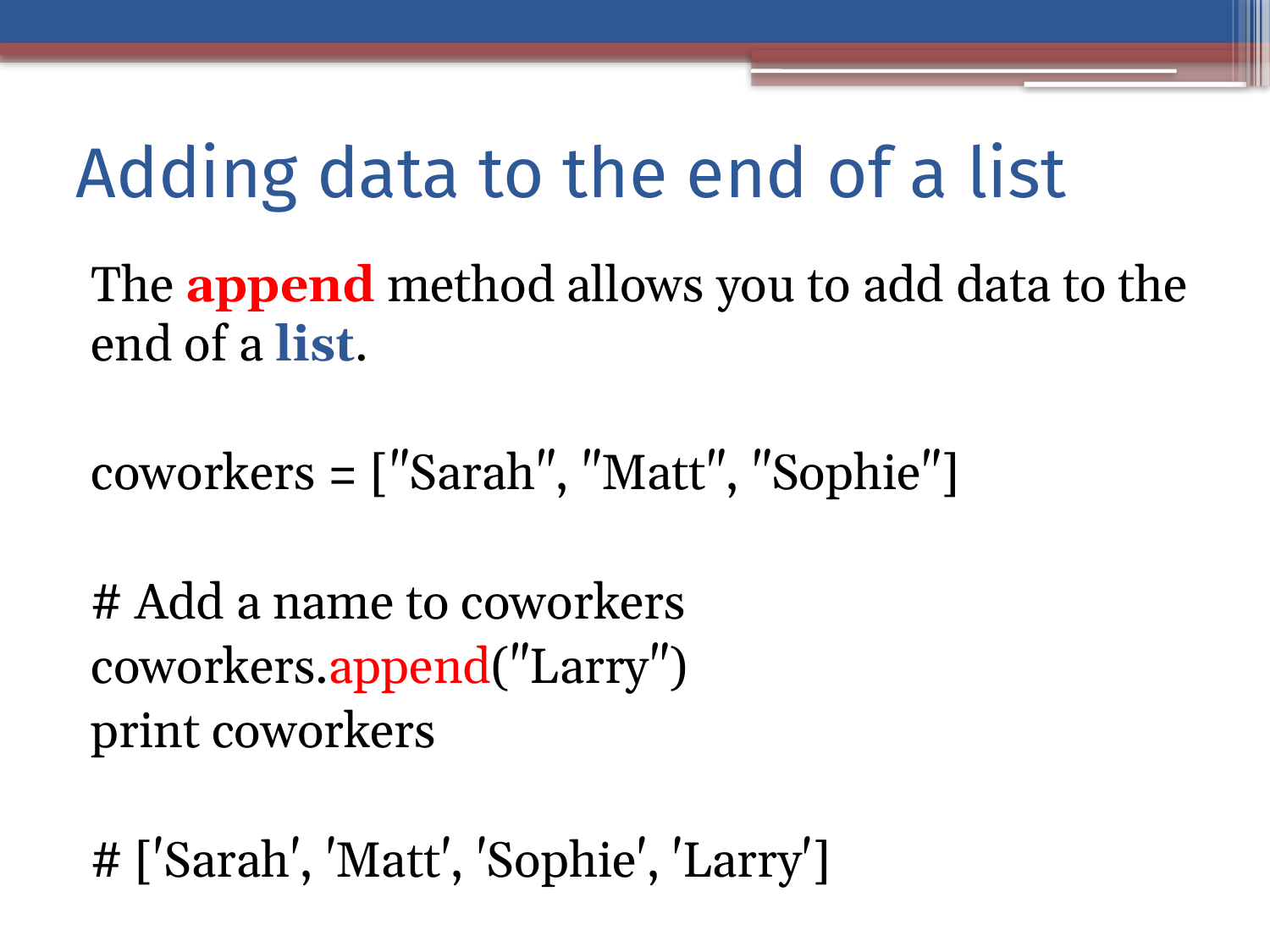

# Adding data to the end of a list
The append method allows you to add data to the end of a list.

coworkers = ["Sarah", "Matt", "Sophie"]

# Add a name to coworkers
coworkers.append("Larry")
print coworkers

# ['Sarah', 'Matt', 'Sophie', 'Larry']